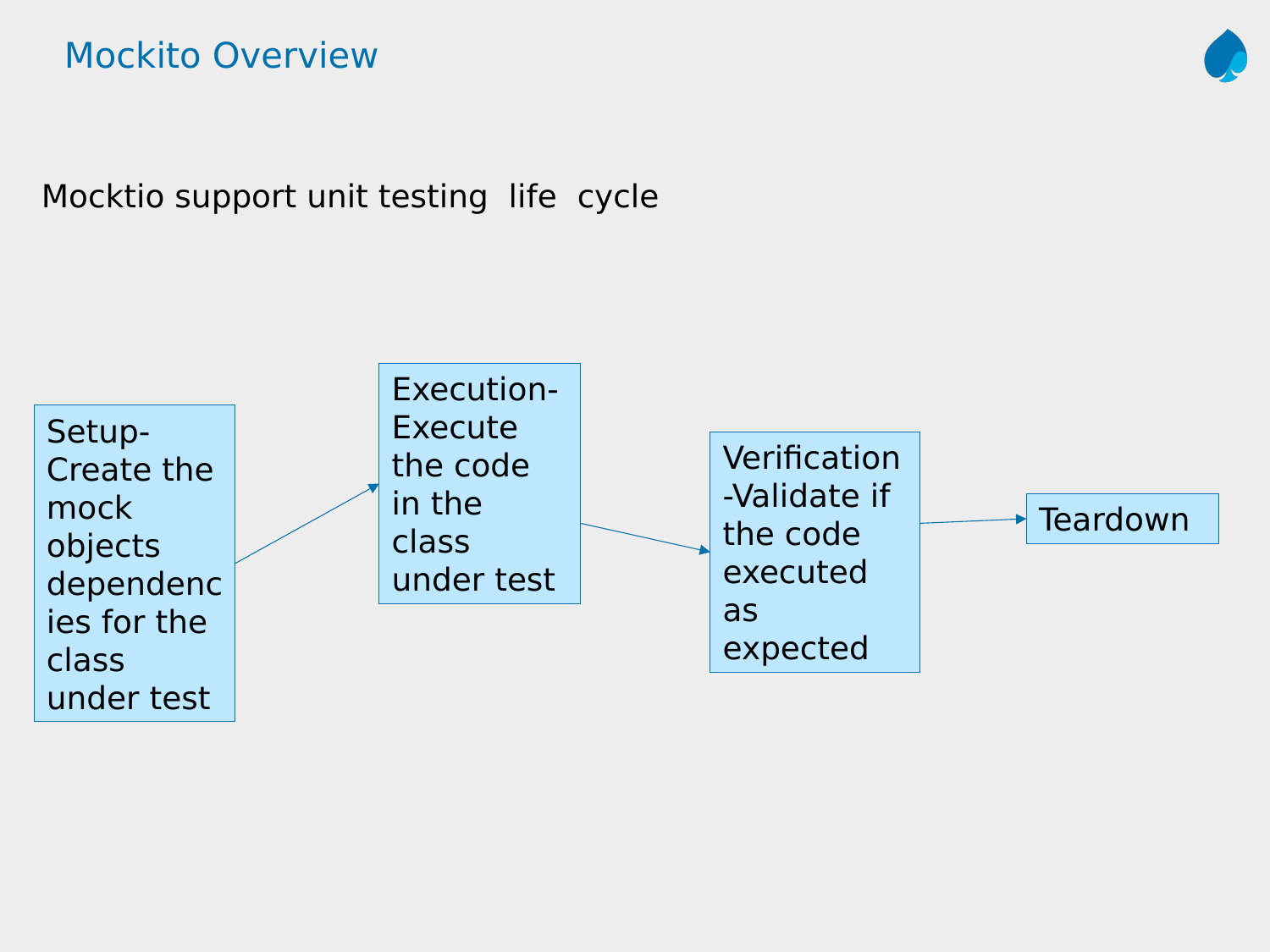

# Mockito Overview

Mocktio support unit testing  life  cycle

Execution-Execute the code in the class under test
Setup-Create the mock objects  dependencies for the class under test
Verification-Validate if the code executed as expected
Teardown